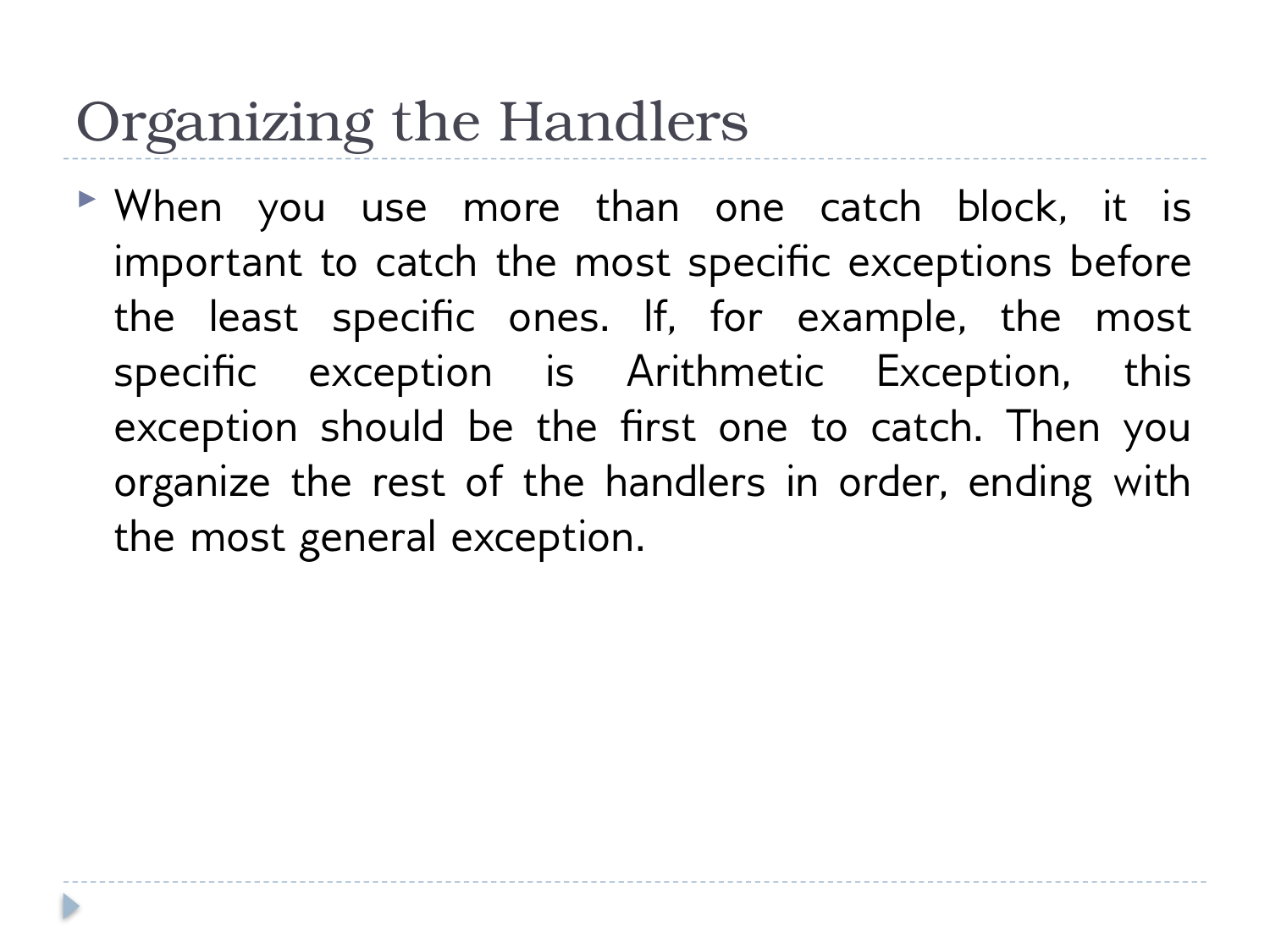

# Organizing the Handlers
When you use more than one catch block, it is important to catch the most specific exceptions before the least specific ones. If, for example, the most specific exception is Arithmetic Exception, this exception should be the first one to catch. Then you organize the rest of the handlers in order, ending with the most general exception.